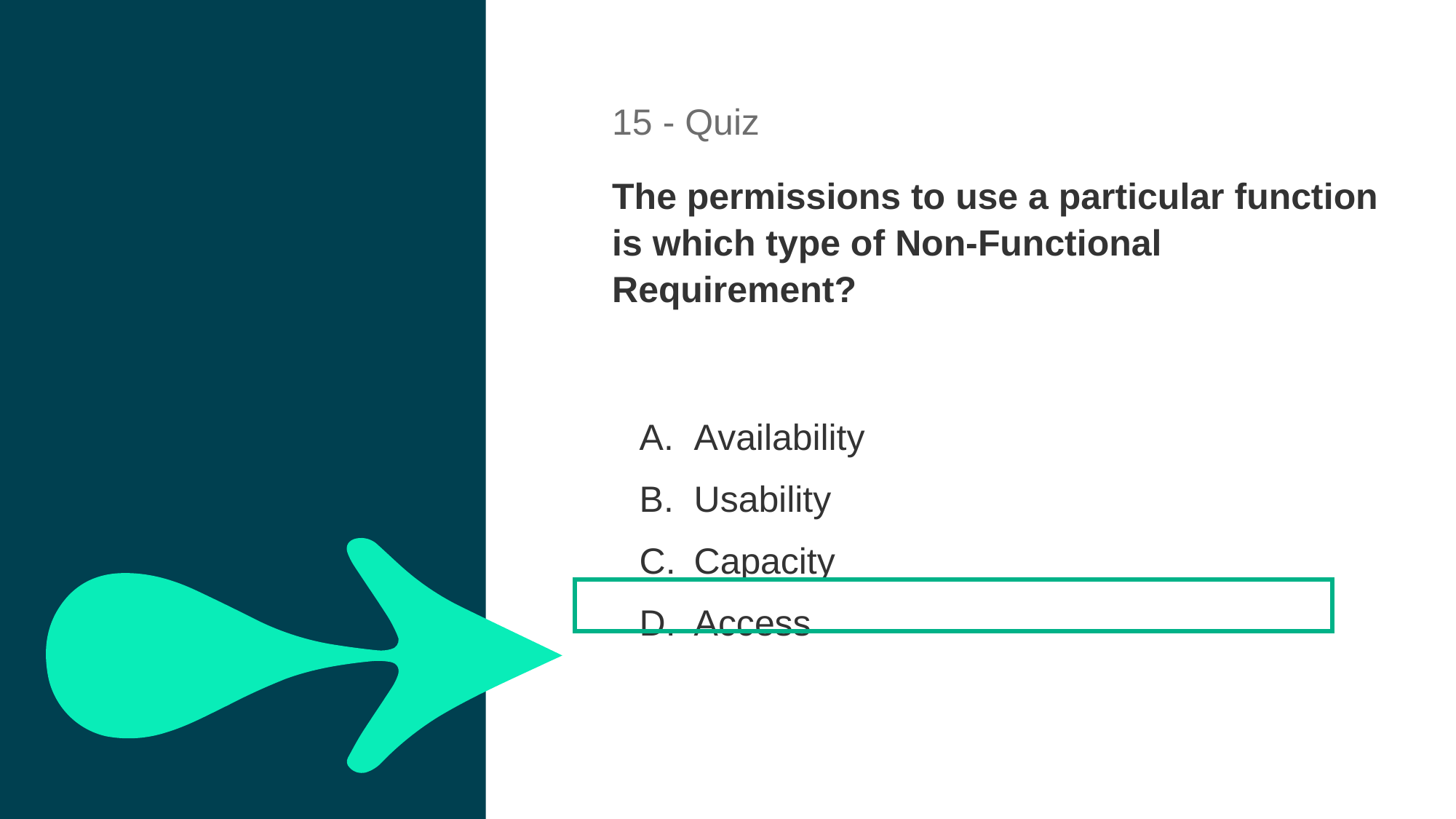

15 - Quiz
The permissions to use a particular function is which type of Non-Functional Requirement?
20sec
Availability
Usability
Capacity
Access